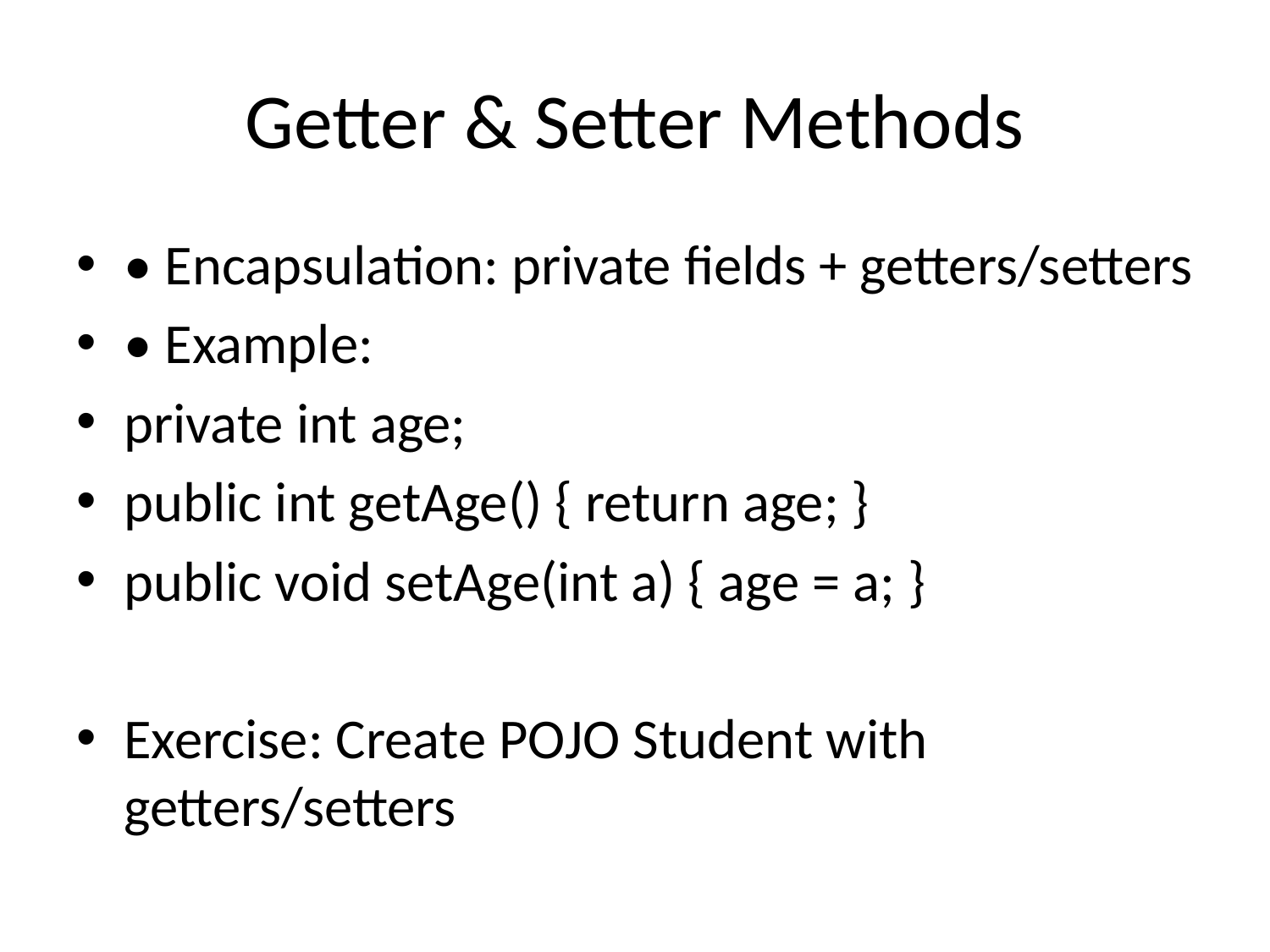

# Getter & Setter Methods
• Encapsulation: private fields + getters/setters
• Example:
private int age;
public int getAge() { return age; }
public void setAge(int a) { age = a; }

Exercise: Create POJO Student with getters/setters